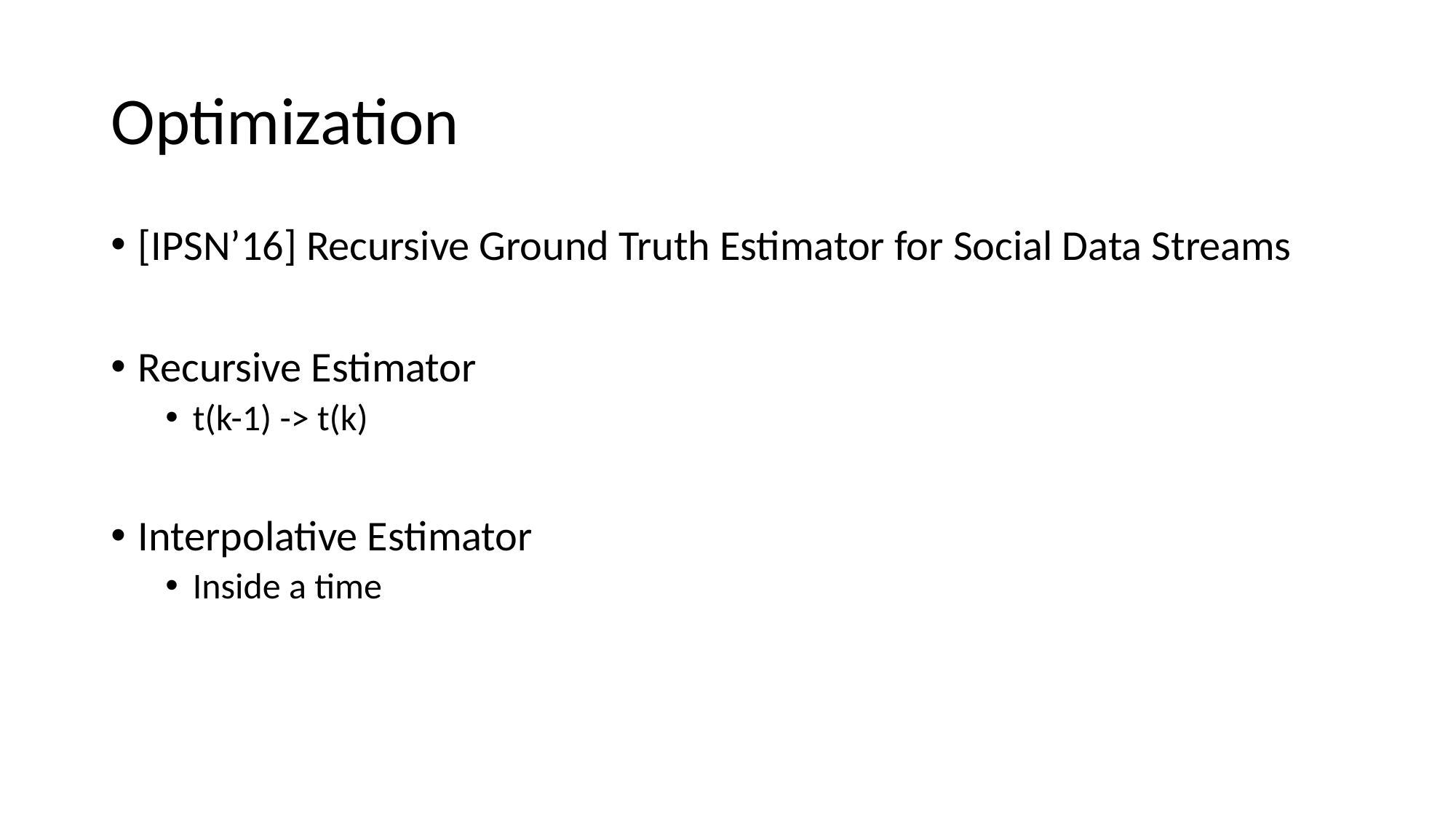

# Optimization
[IPSN’16] Recursive Ground Truth Estimator for Social Data Streams

Recursive Estimator
t(k-1) -> t(k)

Interpolative Estimator
Inside a time